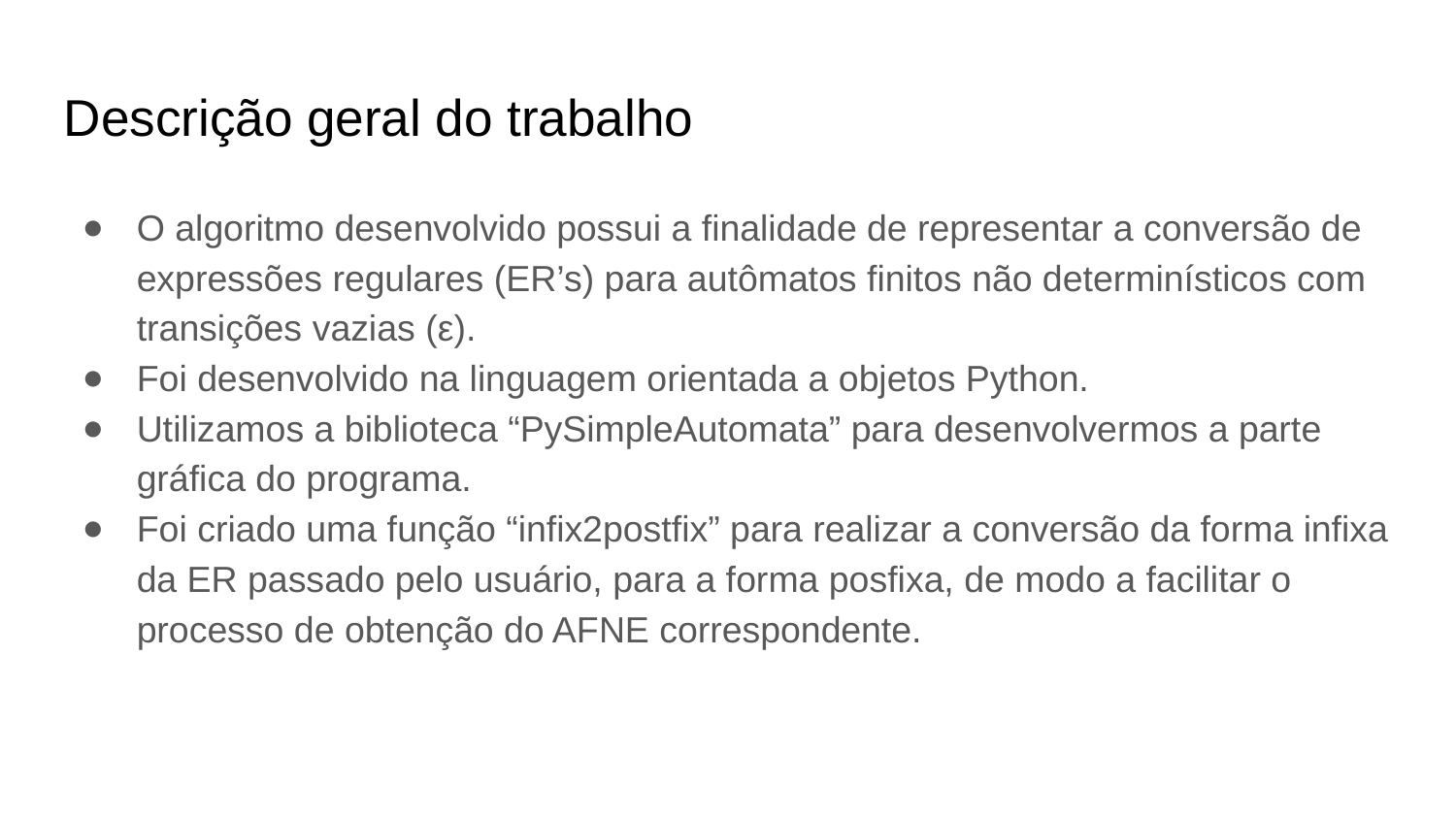

Descrição geral do trabalho
O algoritmo desenvolvido possui a finalidade de representar a conversão de expressões regulares (ER’s) para autômatos finitos não determinísticos com transições vazias (ε).
Foi desenvolvido na linguagem orientada a objetos Python.
Utilizamos a biblioteca “PySimpleAutomata” para desenvolvermos a parte gráfica do programa.
Foi criado uma função “infix2postfix” para realizar a conversão da forma infixa da ER passado pelo usuário, para a forma posfixa, de modo a facilitar o processo de obtenção do AFNE correspondente.